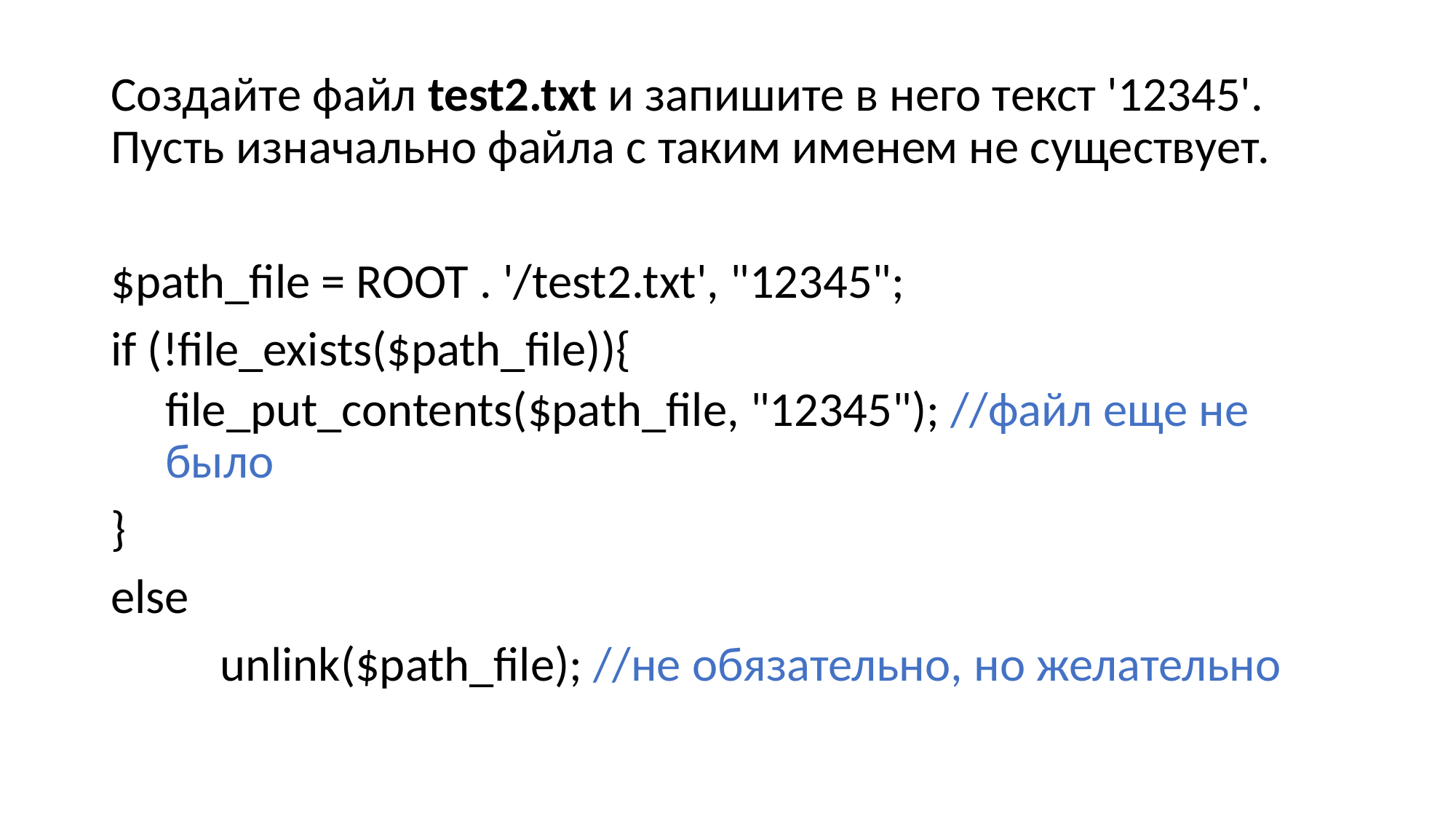

#
Создайте файл test2.txt и запишите в него текст '12345'. Пусть изначально файла с таким именем не существует.

$path_file = ROOT . '/test2.txt', "12345";
if (!file_exists($path_file)){
file_put_contents($path_file, "12345"); //файл еще не было
}
else
	unlink($path_file); //не обязательно, но желательно